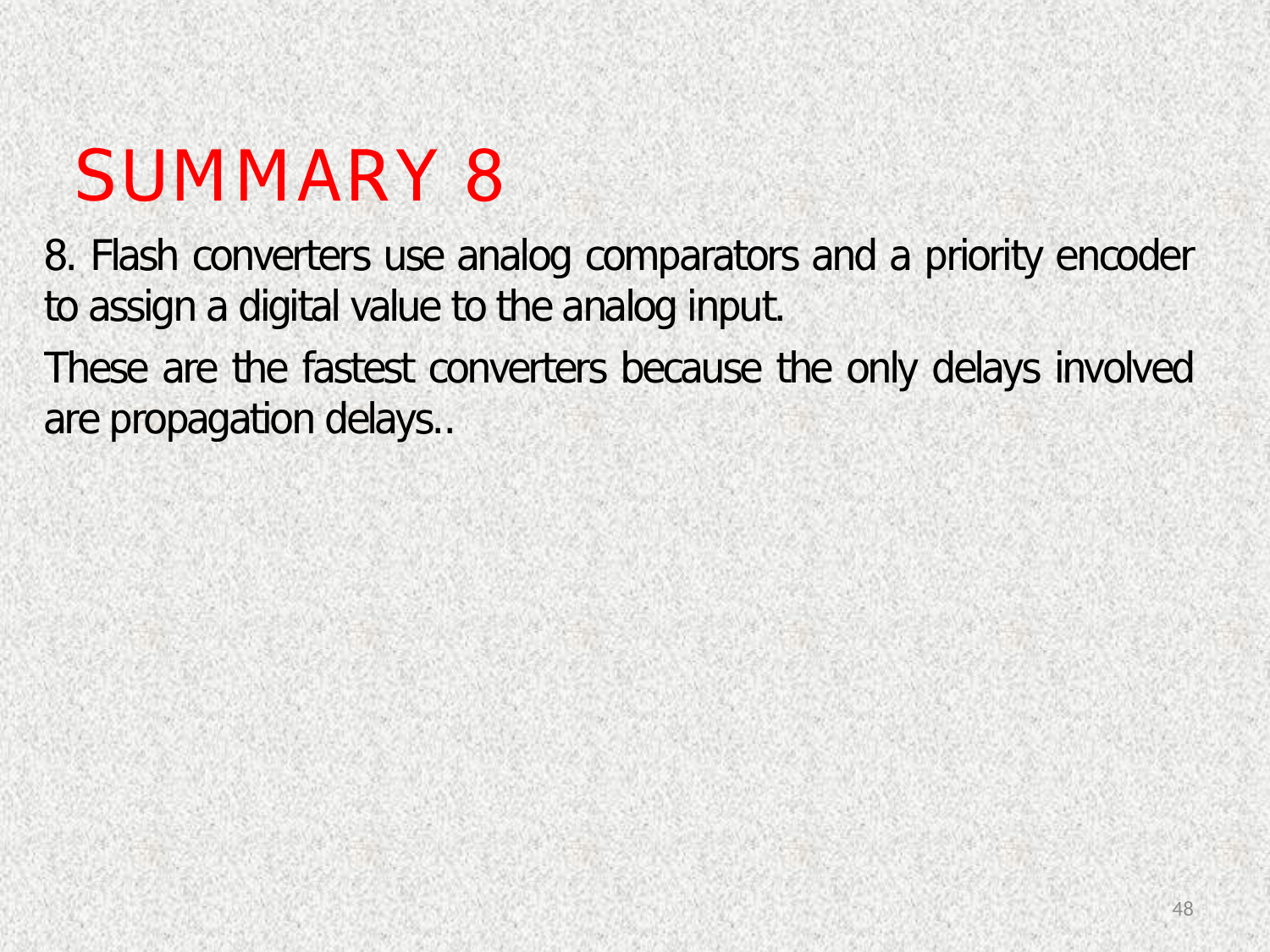

SUMMARY 8
8. Flash converters use analog comparators and a priority encoder to assign a digital value to the analog input.
These are the fastest converters because the only delays involved are propagation delays..
48